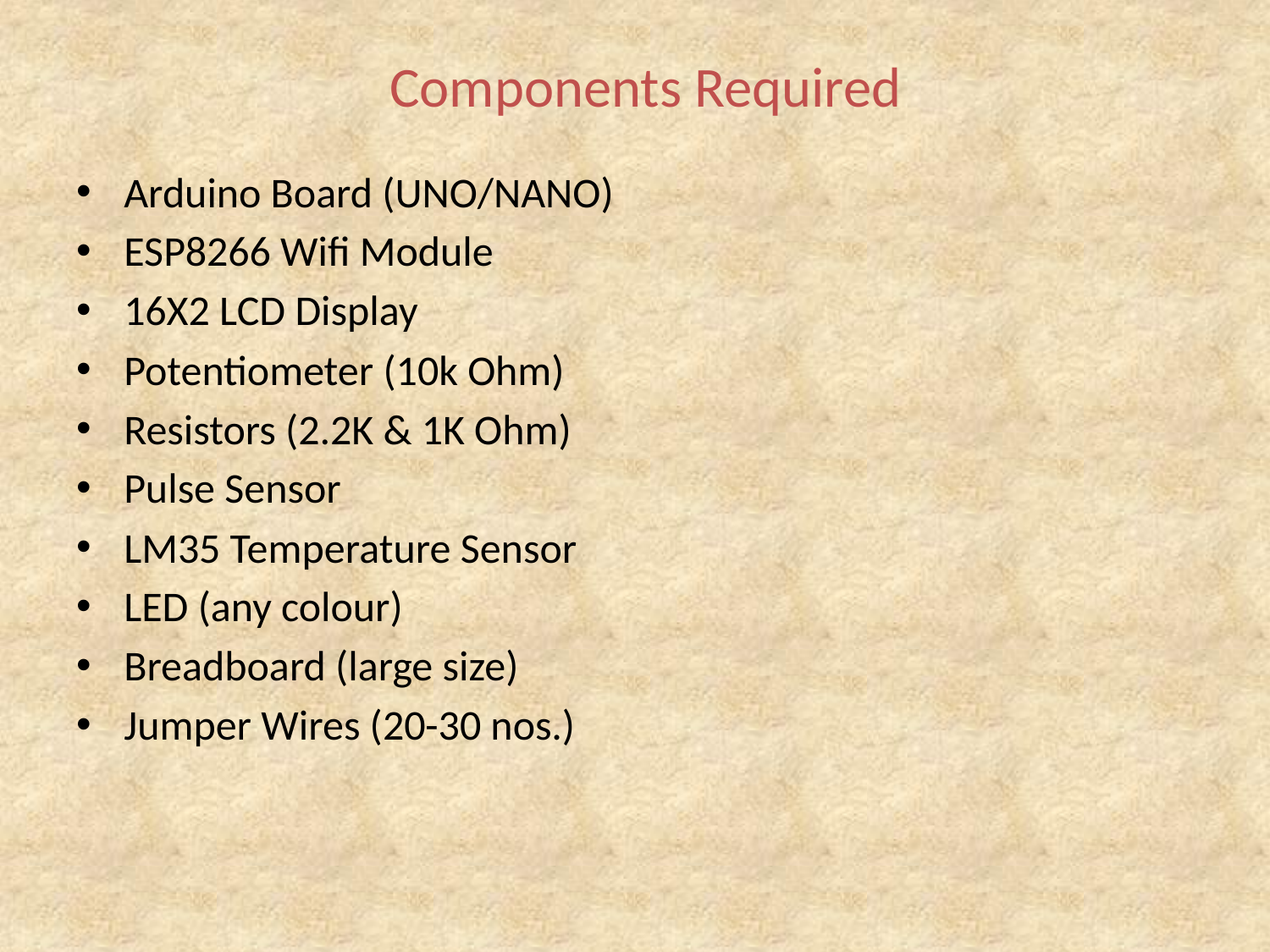

# Components Required
Arduino Board (UNO/NANO)
ESP8266 Wifi Module
16X2 LCD Display
Potentiometer (10k Ohm)
Resistors (2.2K & 1K Ohm)
Pulse Sensor
LM35 Temperature Sensor
LED (any colour)
Breadboard (large size)
Jumper Wires (20-30 nos.)